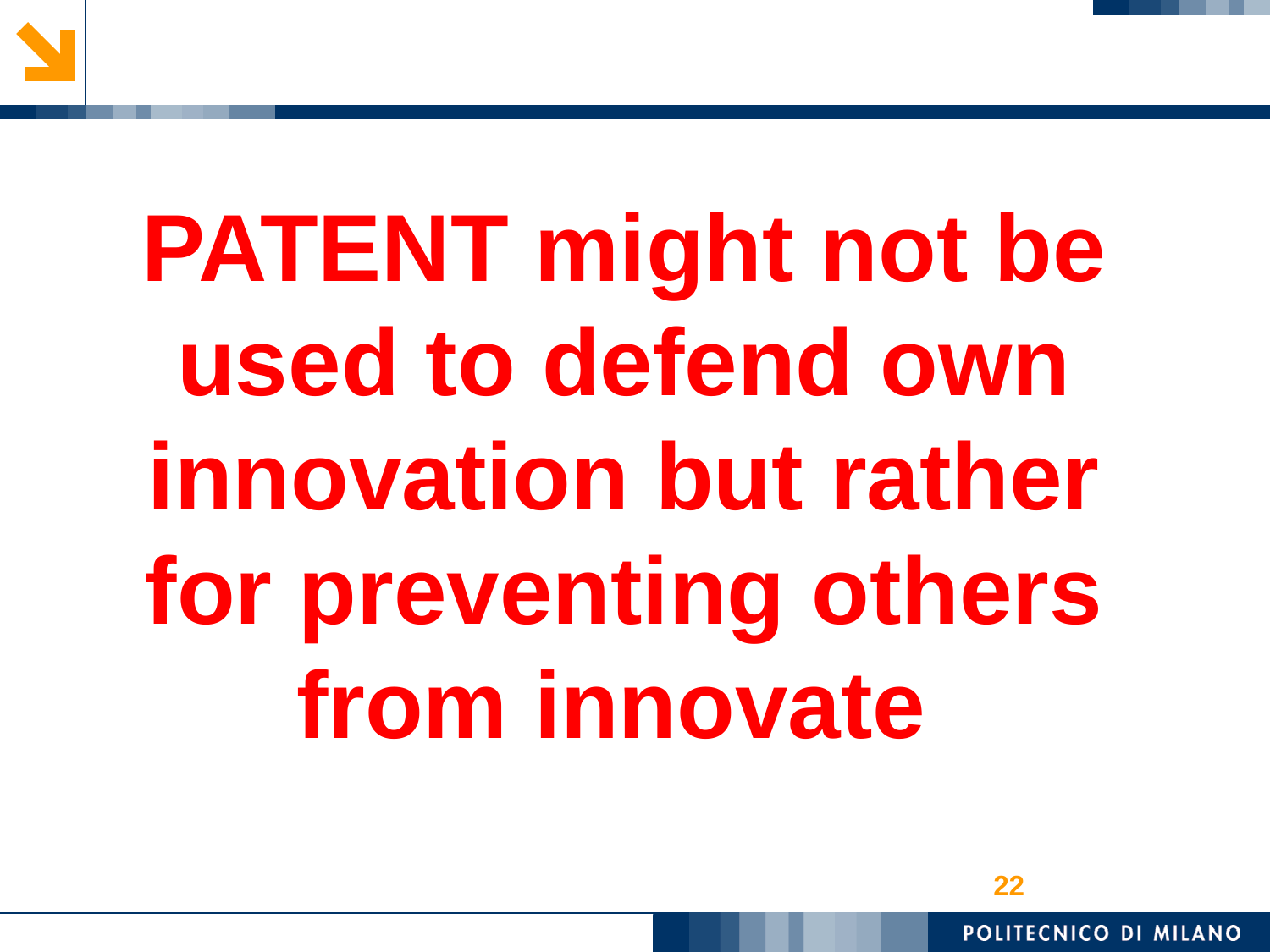

PATENT might not be used to defend own innovation but rather for preventing others from innovate
22